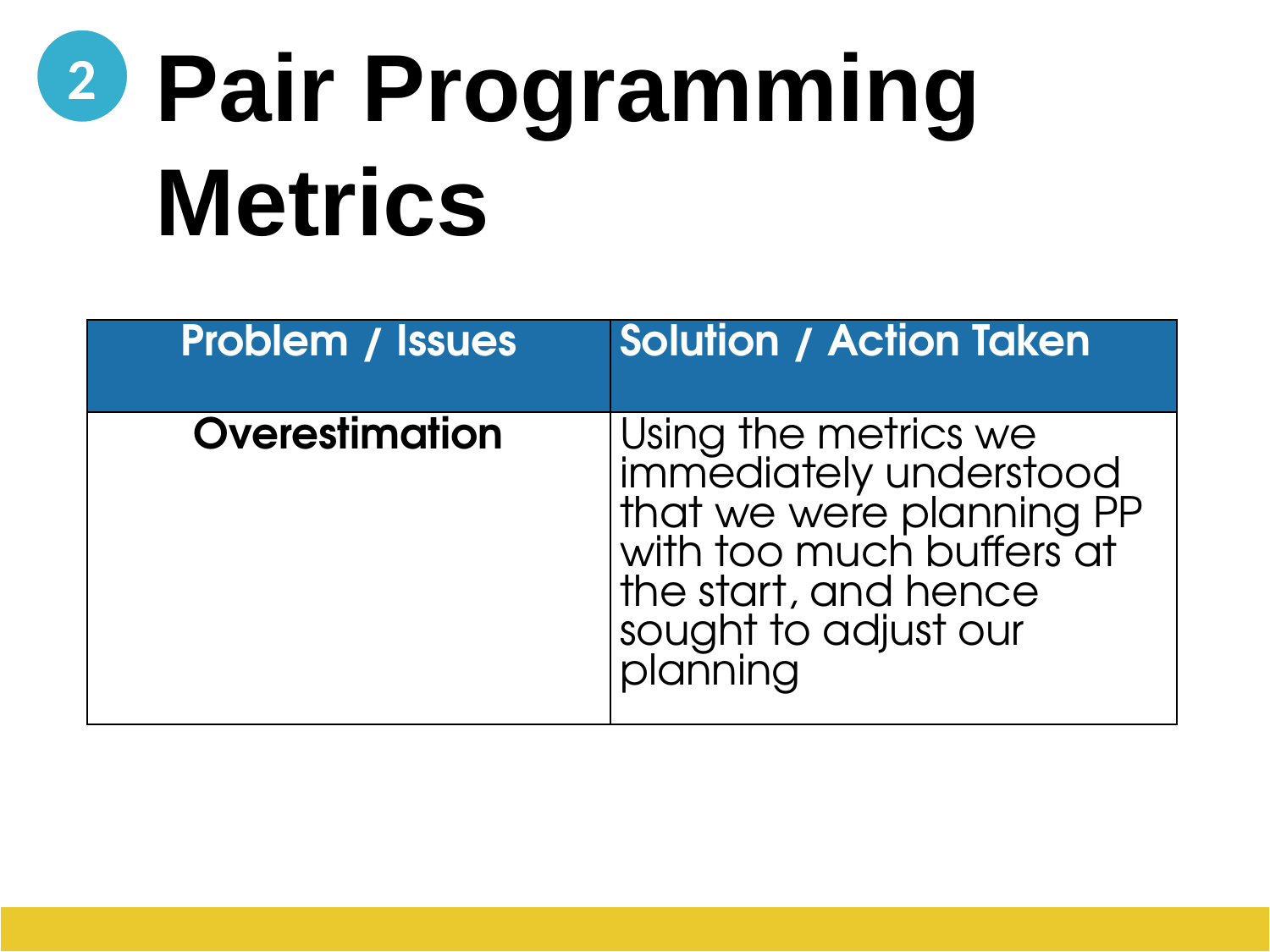

Pair Programming Metrics
2
| Problem / Issues | Solution / Action Taken |
| --- | --- |
| Overestimation | Using the metrics we immediately understood that we were planning PP with too much buffers at the start, and hence sought to adjust our planning |